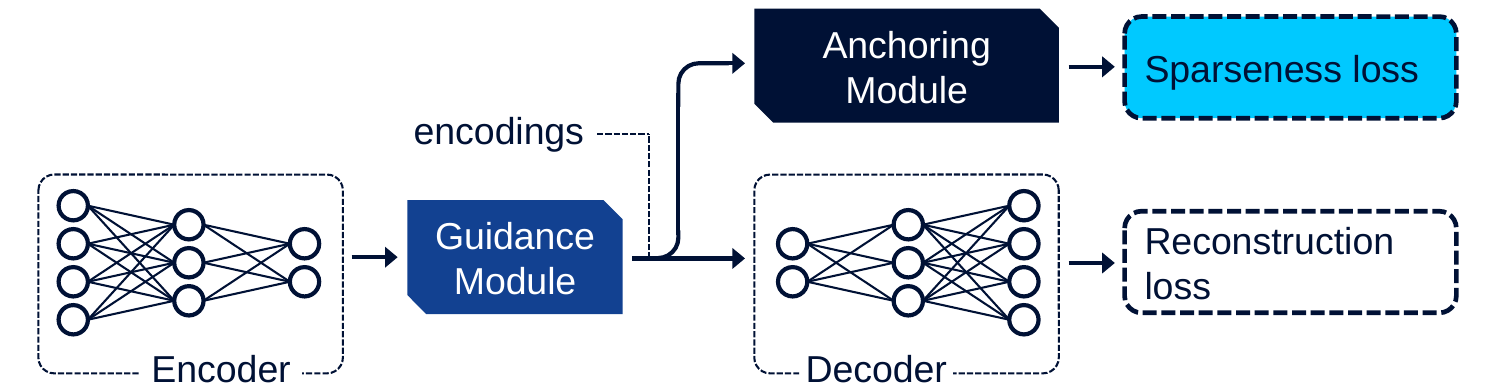

Anchoring Module
Sparseness loss
encodings

Encoder

Decoder
Guidance Module
Reconstruction loss